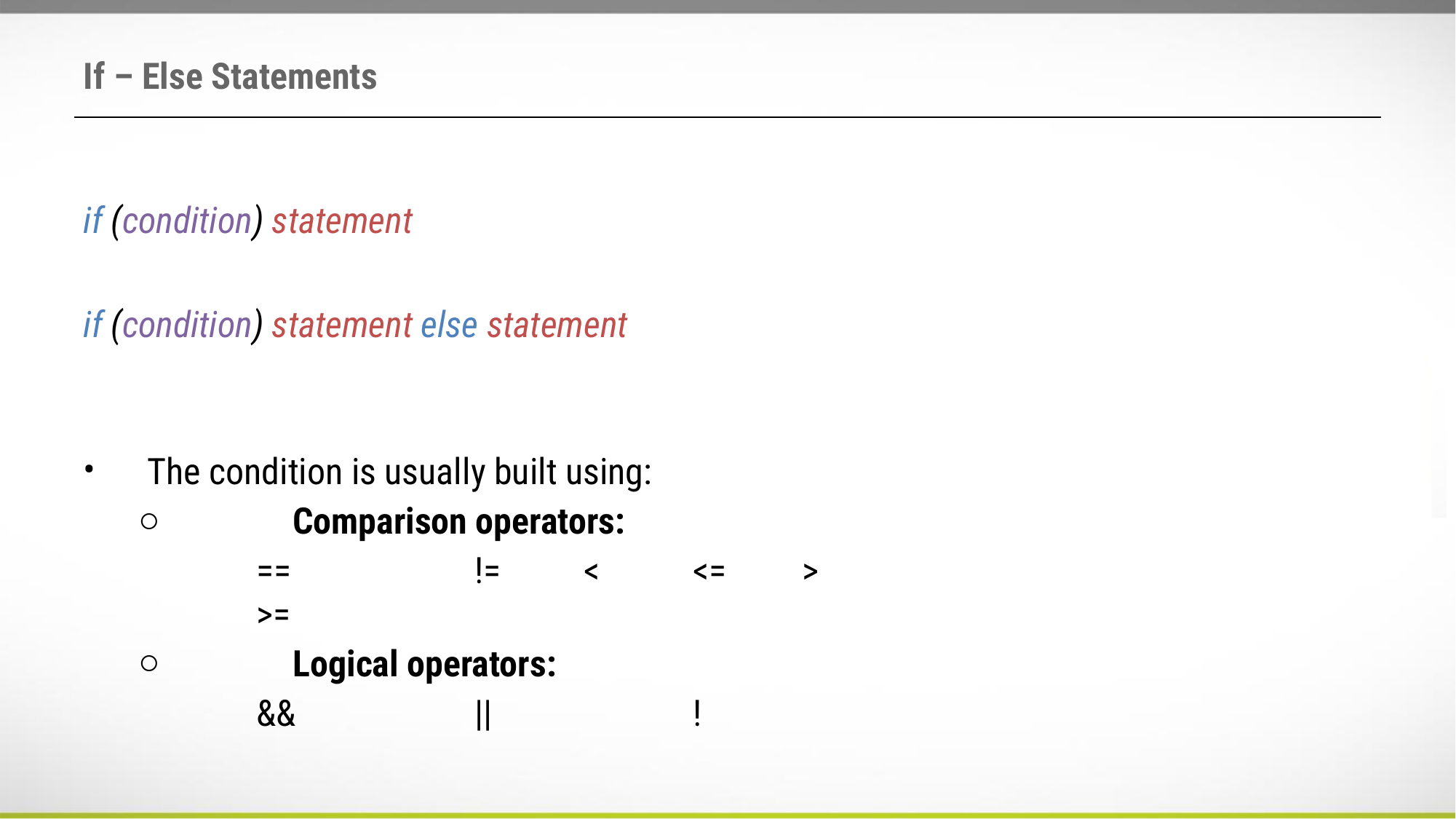

# If – Else Statements
if (condition) statement

if (condition) statement else statement
The condition is usually built using:
	Comparison operators:
	== 		!= 	< 	<= 	> 	>=
	Logical operators:
	&& 		|| 		!